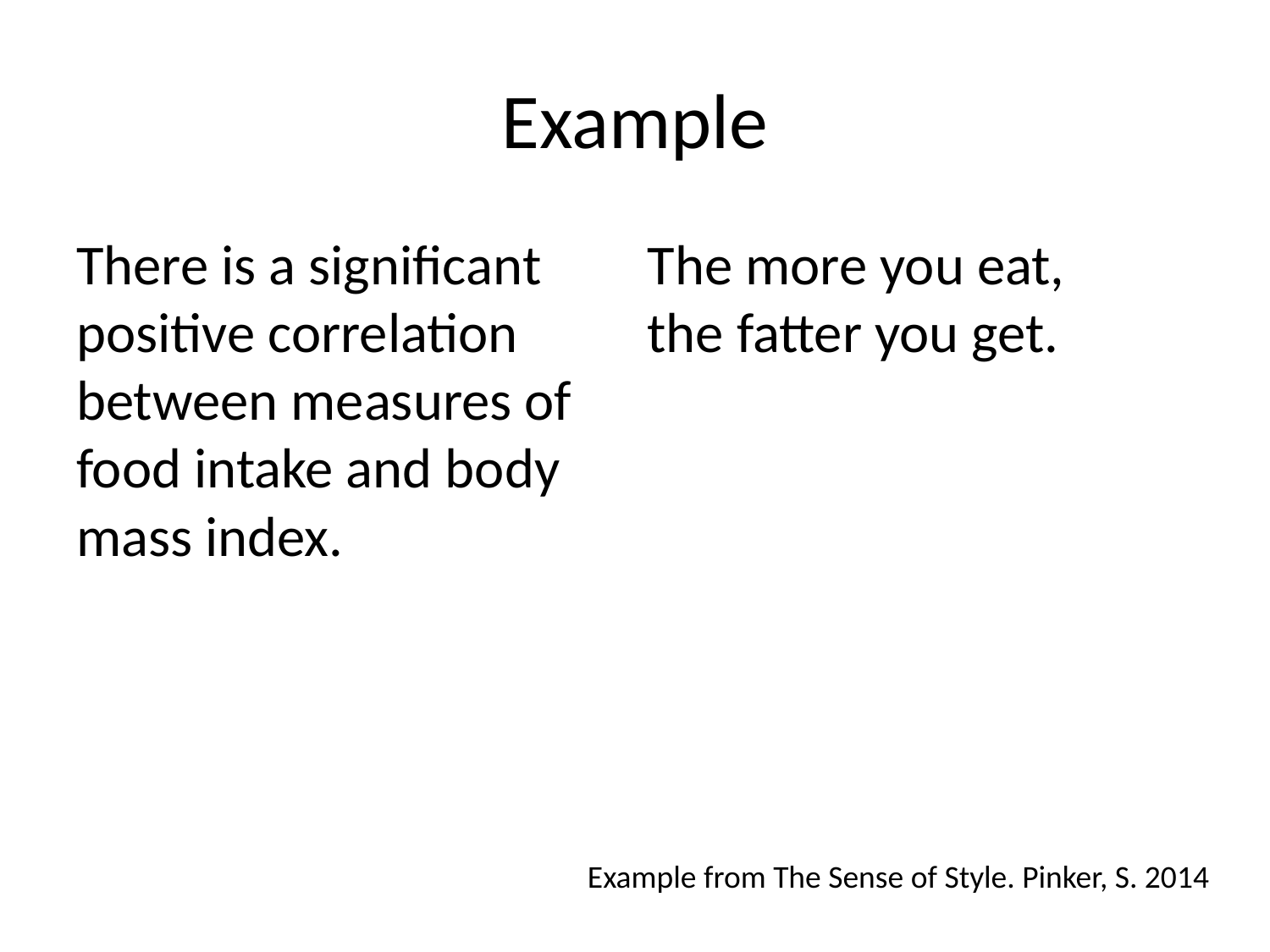

# Example
There is a significant positive correlation between measures of food intake and body mass index.
The more you eat, the fatter you get.
Example from The Sense of Style. Pinker, S. 2014